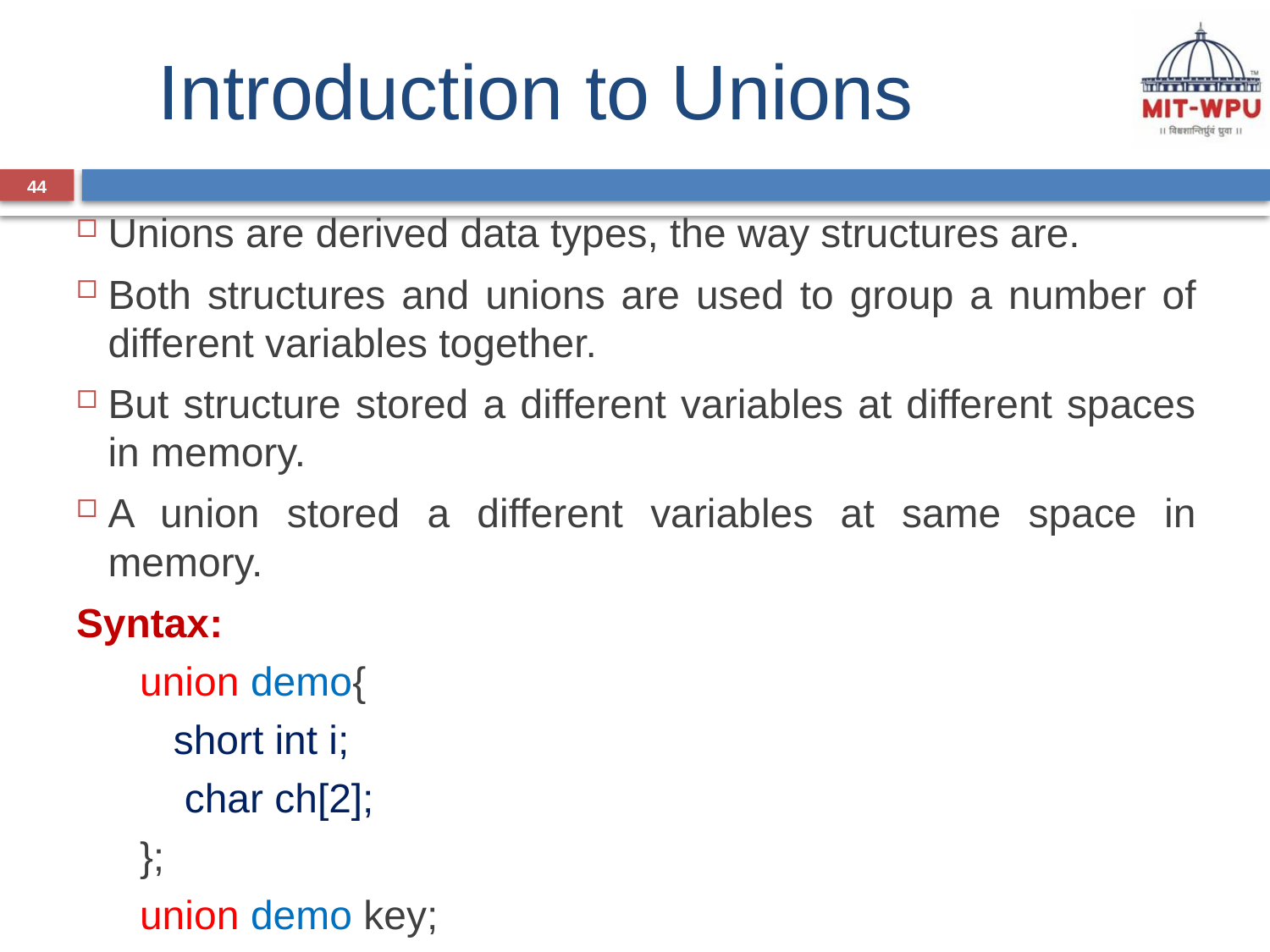

# Introduction to Unions
44
Unions are derived data types, the way structures are.
Both structures and unions are used to group a number of different variables together.
But structure stored a different variables at different spaces in memory.
A union stored a different variables at same space in memory.
Syntax:
union demo{
   short int i;
    char ch[2];
};
union demo key;